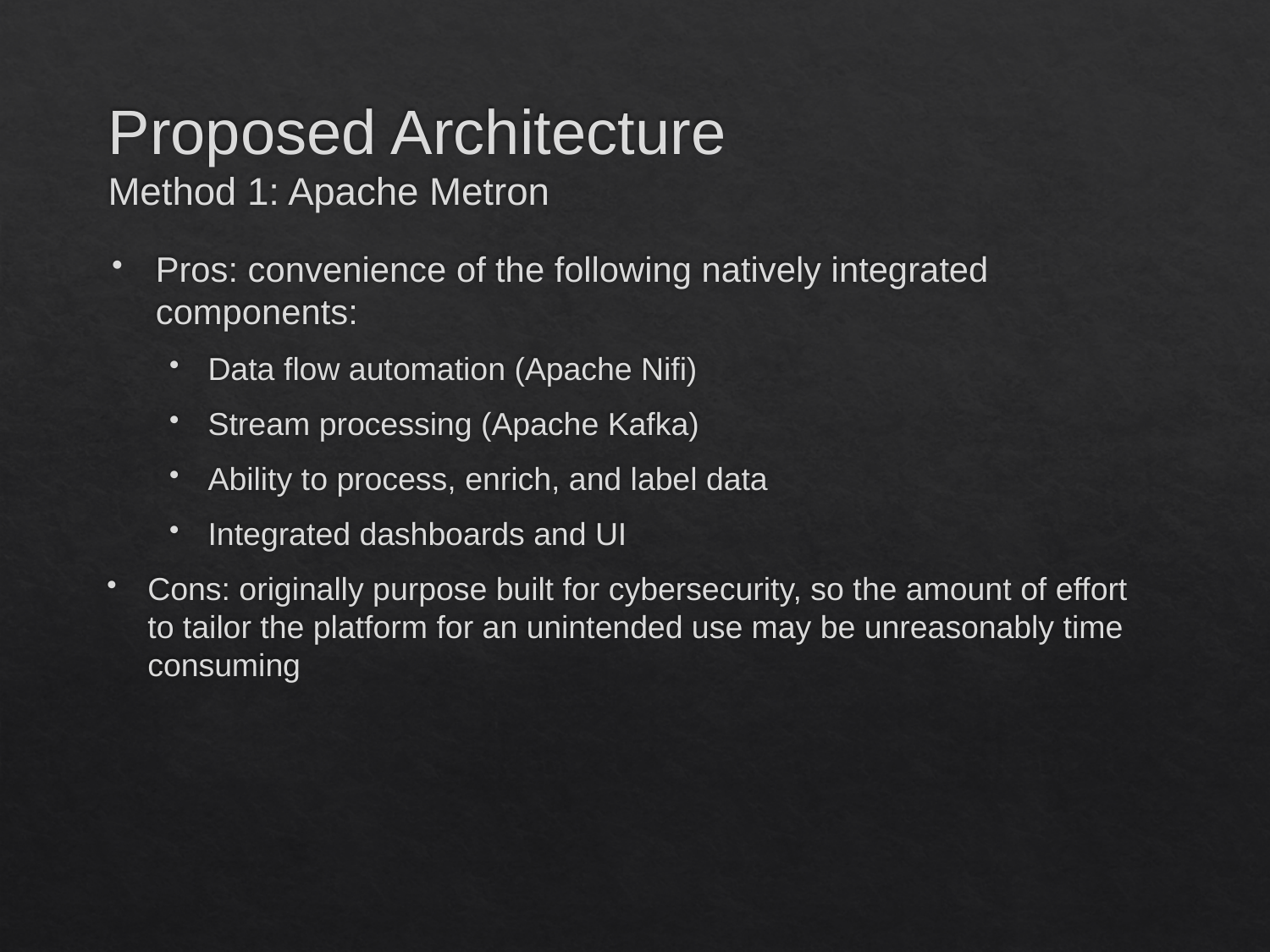

# Proposed Architecture Method 1: Apache Metron
Pros: convenience of the following natively integrated components:
Data flow automation (Apache Nifi)
Stream processing (Apache Kafka)
Ability to process, enrich, and label data
Integrated dashboards and UI
Cons: originally purpose built for cybersecurity, so the amount of effort to tailor the platform for an unintended use may be unreasonably time consuming